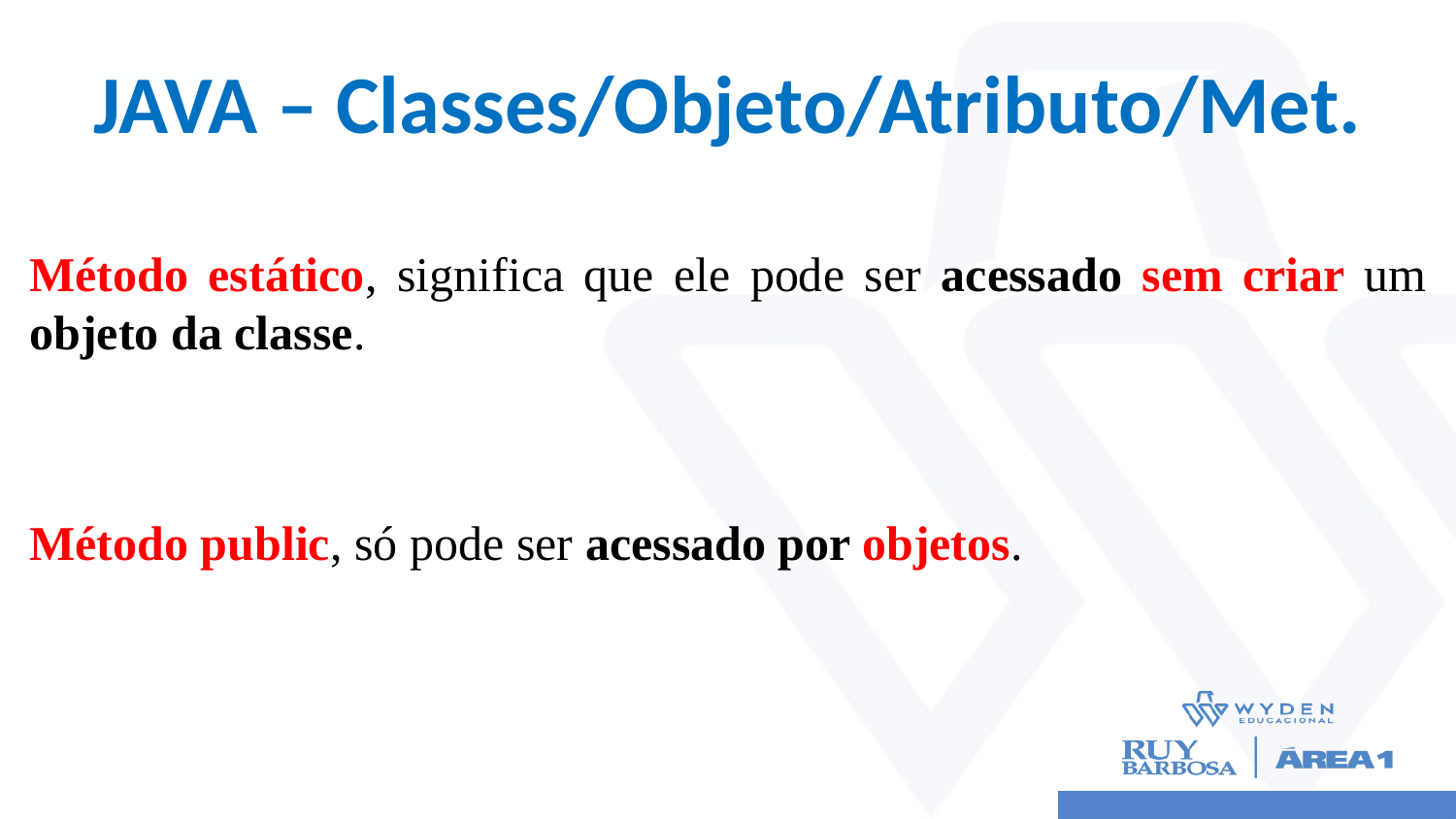

# JAVA – Classes/Objeto/Atributo/Met.

Método estático, significa que ele pode ser acessado sem criar um objeto da classe.

Método public, só pode ser acessado por objetos.